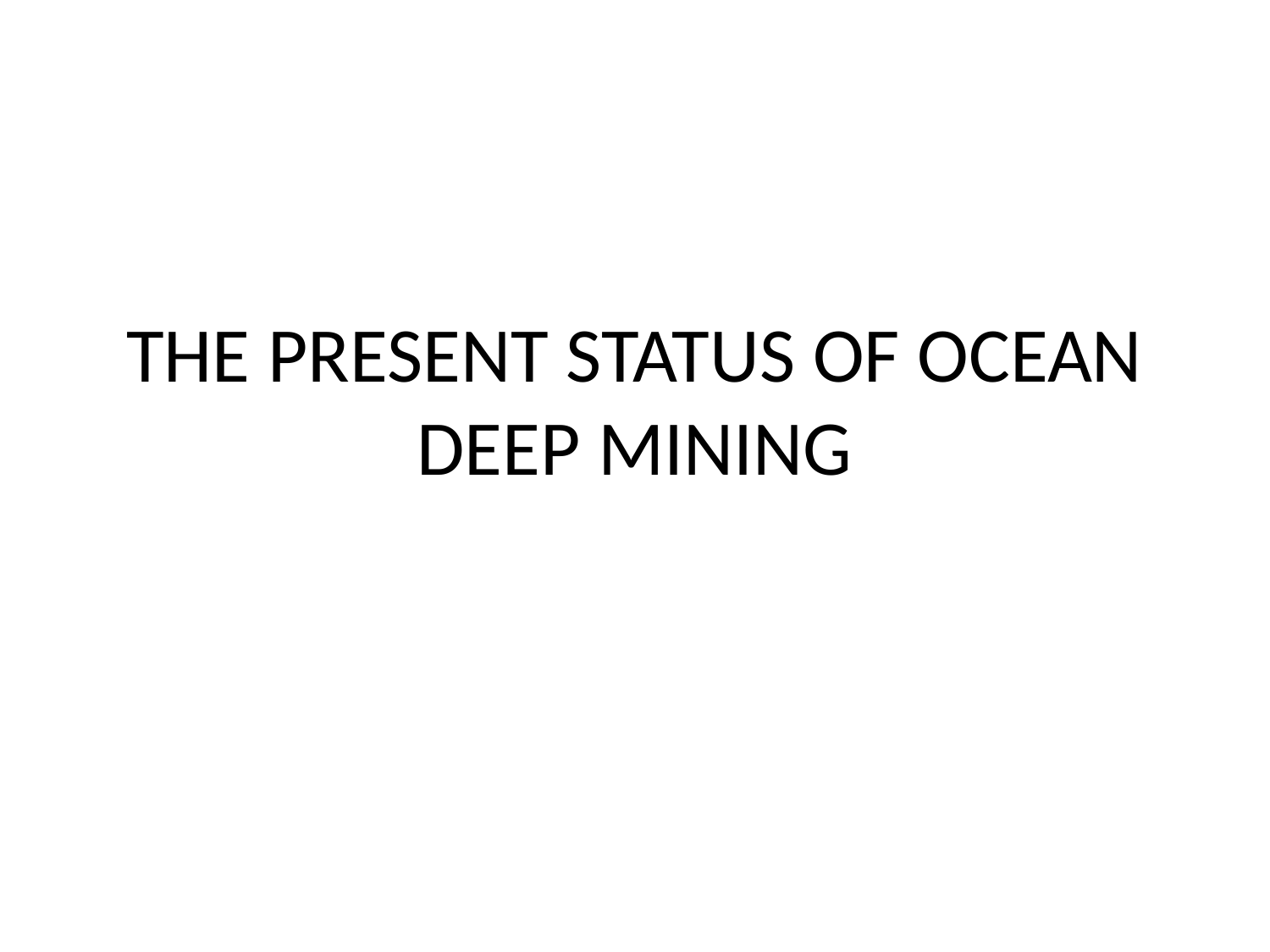

# THE PRESENT STATUS OF OCEAN DEEP MINING